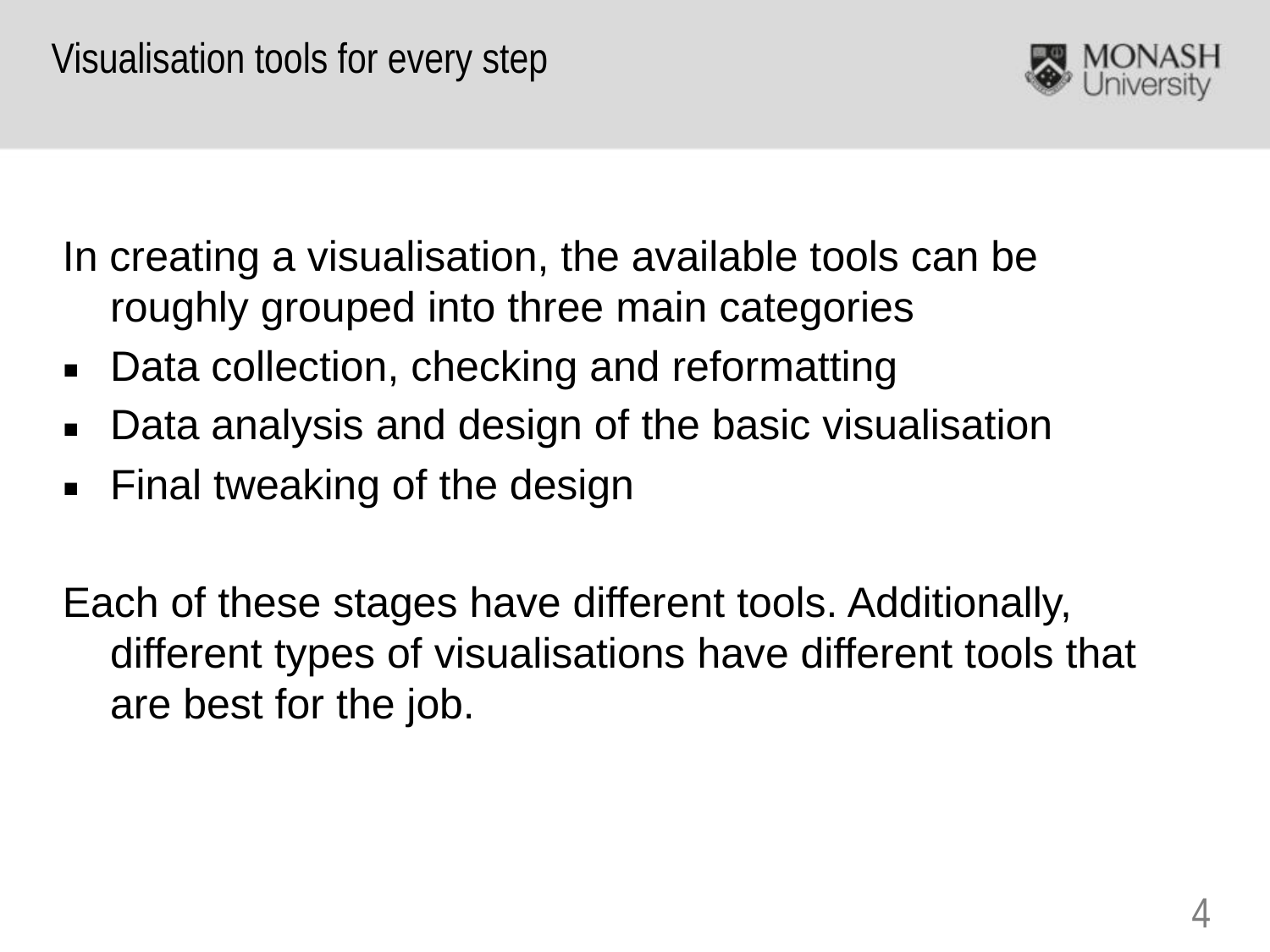

Visualisation tools for every step
In creating a visualisation, the available tools can be roughly grouped into three main categories
Data collection, checking and reformatting
Data analysis and design of the basic visualisation
Final tweaking of the design

Each of these stages have different tools. Additionally, different types of visualisations have different tools that are best for the job.